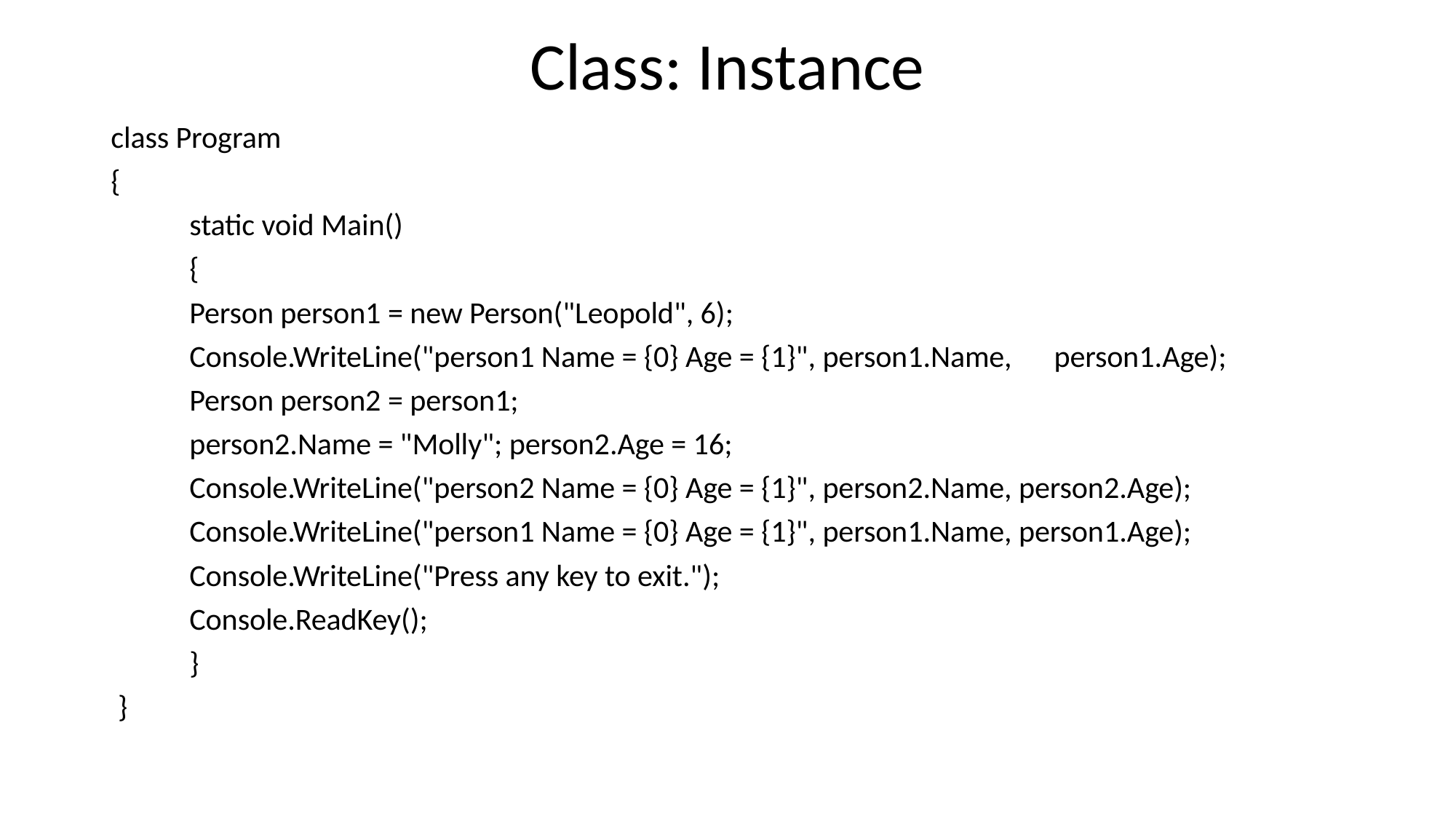

# Class: Instance
class Program
{
	static void Main()
	{
		Person person1 = new Person("Leopold", 6);
		Console.WriteLine("person1 Name = {0} Age = {1}", person1.Name, 				person1.Age);
		Person person2 = person1;
		person2.Name = "Molly"; person2.Age = 16;
		Console.WriteLine("person2 Name = {0} Age = {1}", person2.Name, person2.Age);
		Console.WriteLine("person1 Name = {0} Age = {1}", person1.Name, person1.Age);
		Console.WriteLine("Press any key to exit.");
		Console.ReadKey();
	}
 }